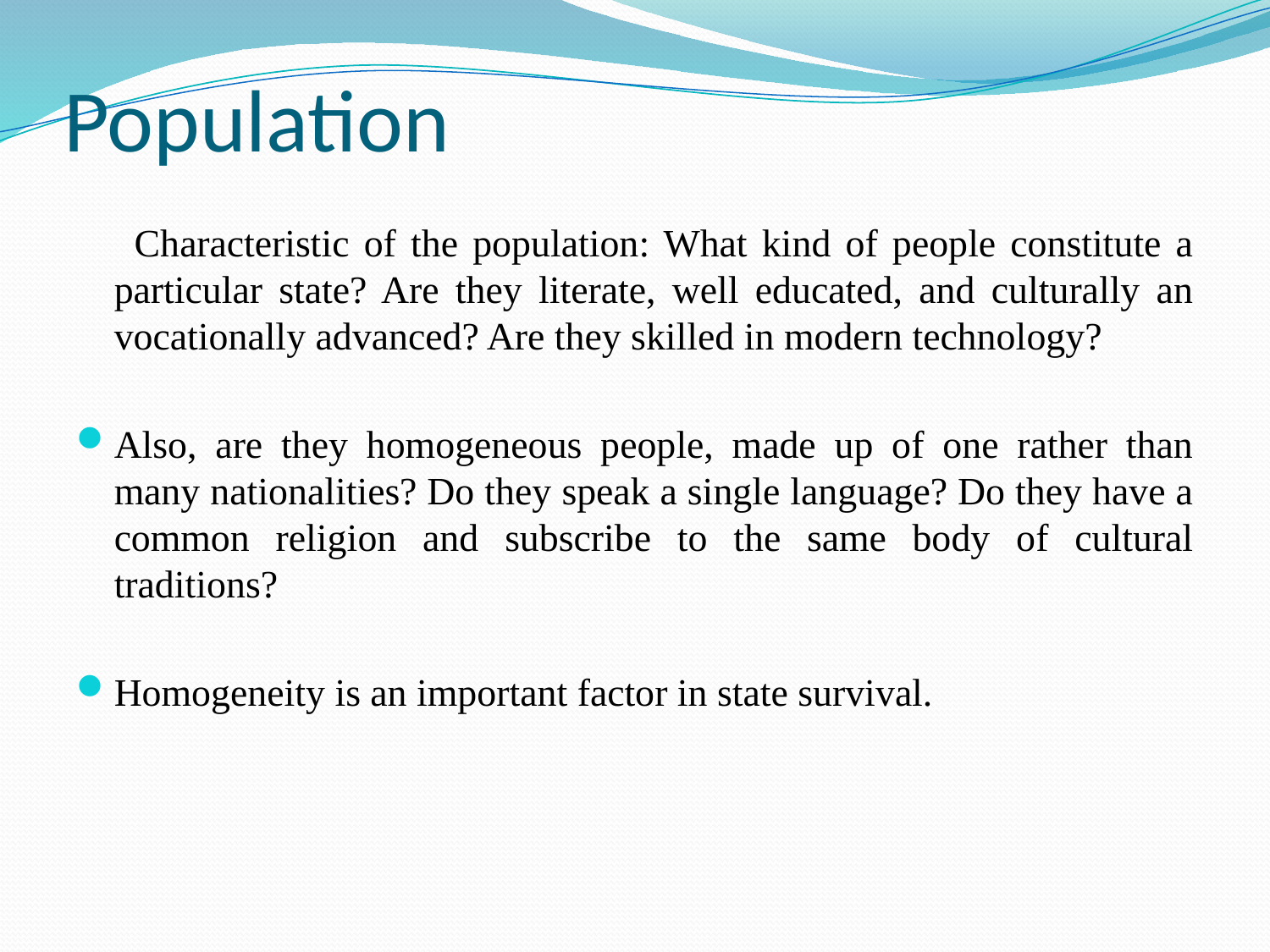

# Population
    Characteristic of the population: What kind of people constitute a particular state? Are they literate, well educated, and culturally an vocationally advanced? Are they skilled in modern technology?

Also, are they homogeneous people, made up of one rather than many nationalities? Do they speak a single language? Do they have a common religion and subscribe to the same body of cultural traditions?

Homogeneity is an important factor in state survival.